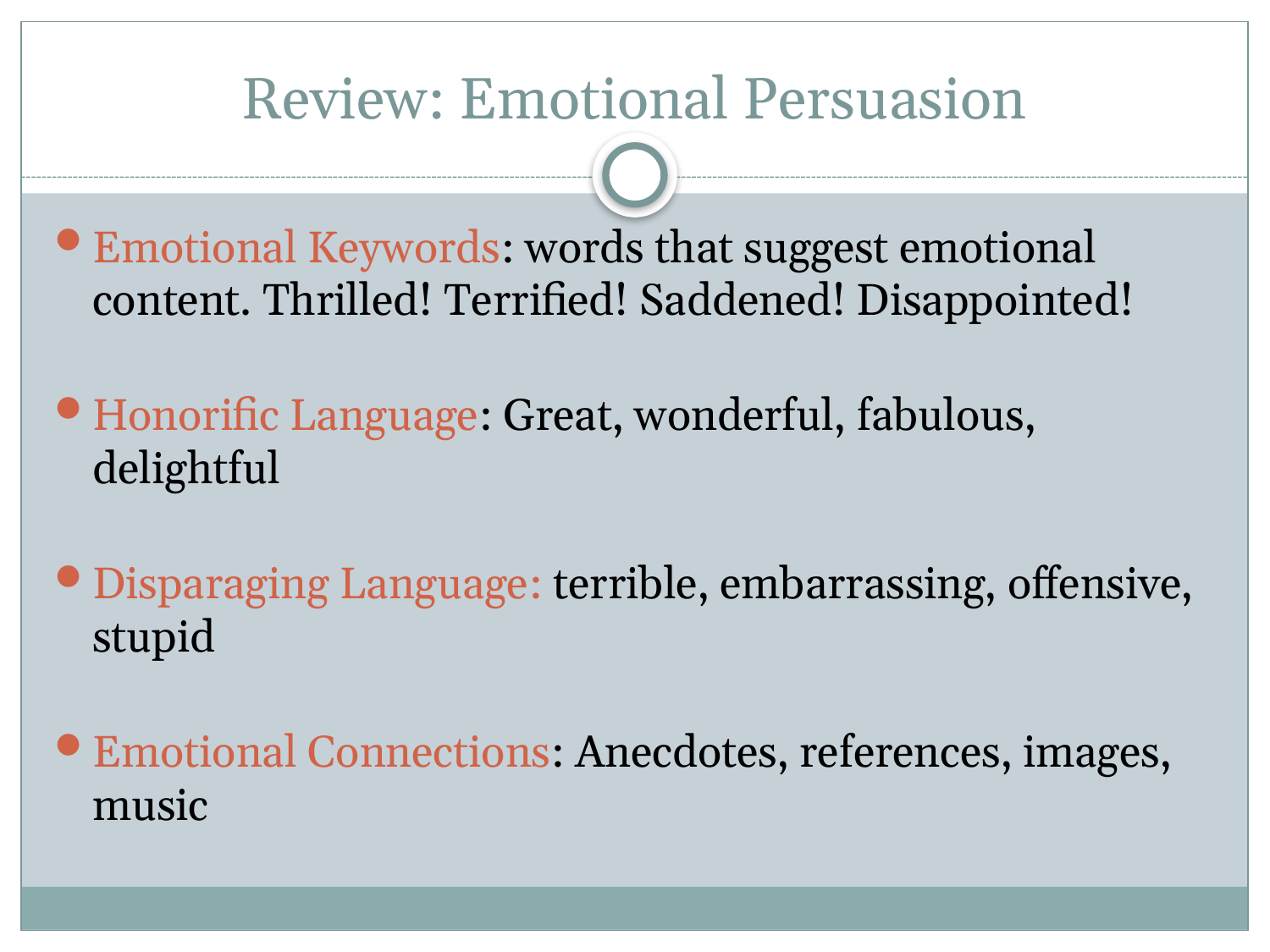

# Review: Emotional Persuasion
Emotional Keywords: words that suggest emotional content. Thrilled! Terrified! Saddened! Disappointed!
Honorific Language: Great, wonderful, fabulous, delightful
Disparaging Language: terrible, embarrassing, offensive, stupid
Emotional Connections: Anecdotes, references, images, music